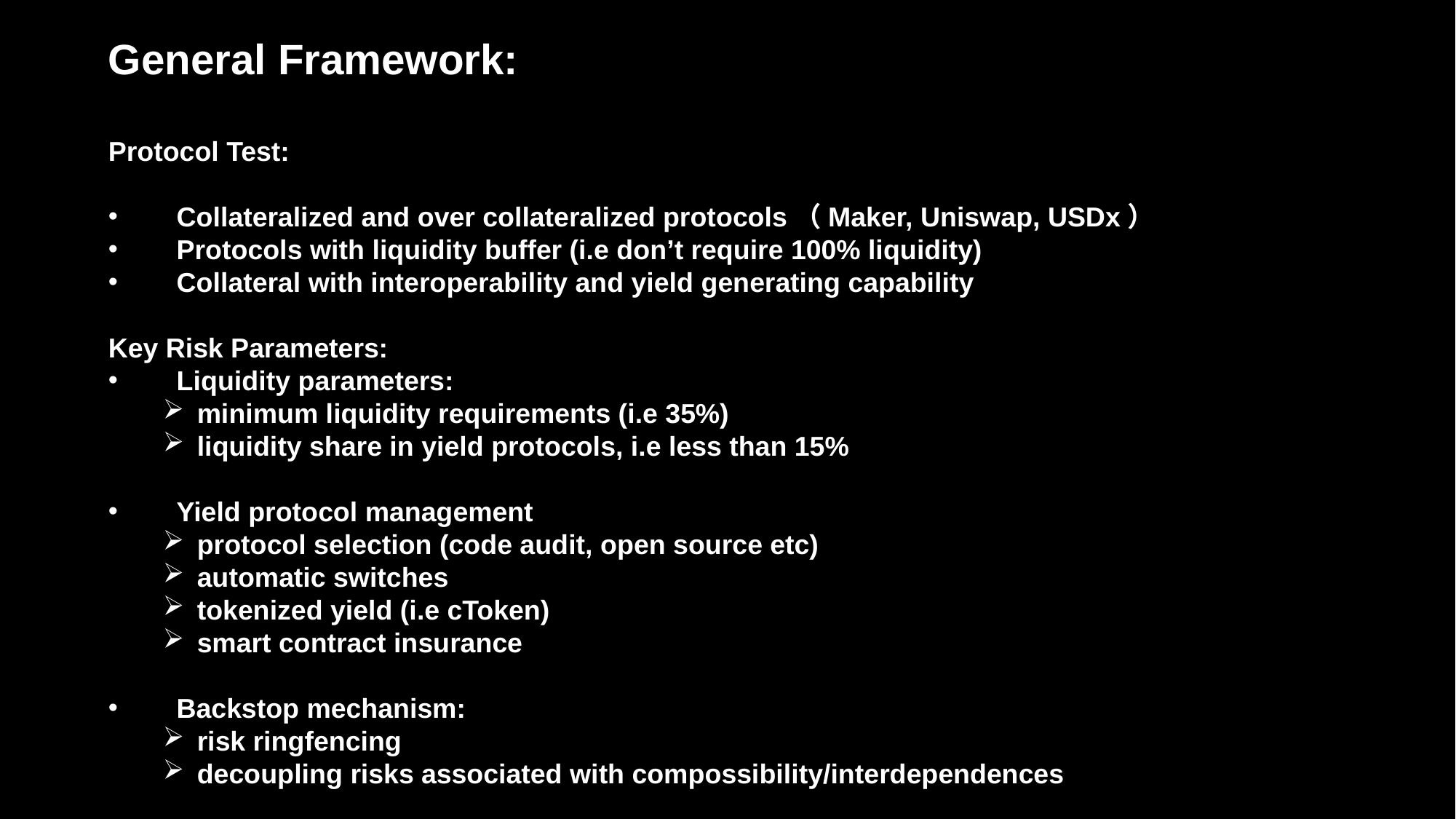

General Framework:

Protocol Test:

Collateralized and over collateralized protocols（Maker, Uniswap, USDx）
Protocols with liquidity buffer (i.e don’t require 100% liquidity)
Collateral with interoperability and yield generating capability

Key Risk Parameters:
Liquidity parameters:
minimum liquidity requirements (i.e 35%)
liquidity share in yield protocols, i.e less than 15%

Yield protocol management
protocol selection (code audit, open source etc)
automatic switches
tokenized yield (i.e cToken)
smart contract insurance

Backstop mechanism:
risk ringfencing
decoupling risks associated with compossibility/interdependences